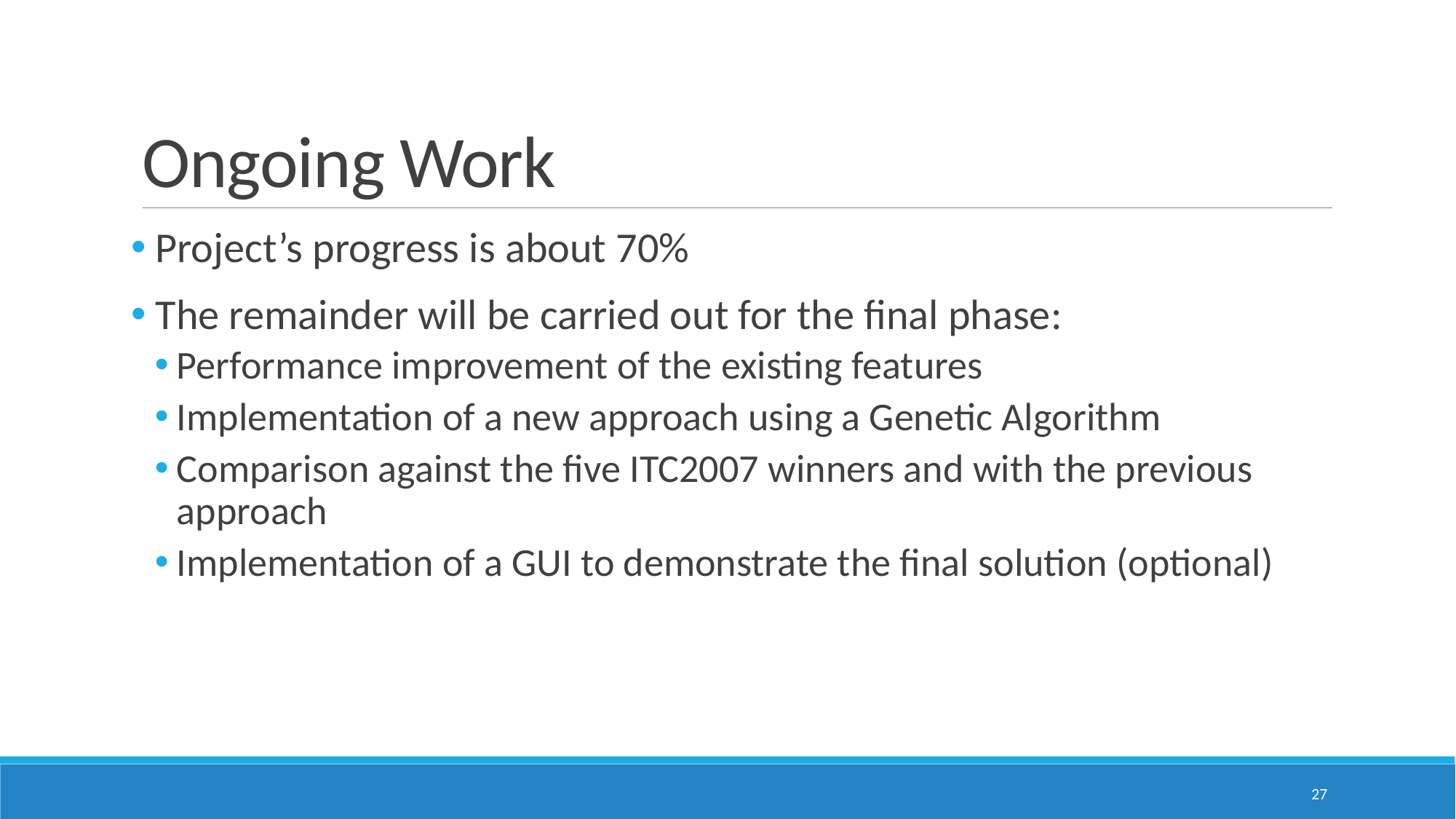

# Ongoing Work
 Project’s progress is about 70%
 The remainder will be carried out for the final phase:
Performance improvement of the existing features
Implementation of a new approach using a Genetic Algorithm
Comparison against the five ITC2007 winners and with the previous approach
Implementation of a GUI to demonstrate the final solution (optional)
27